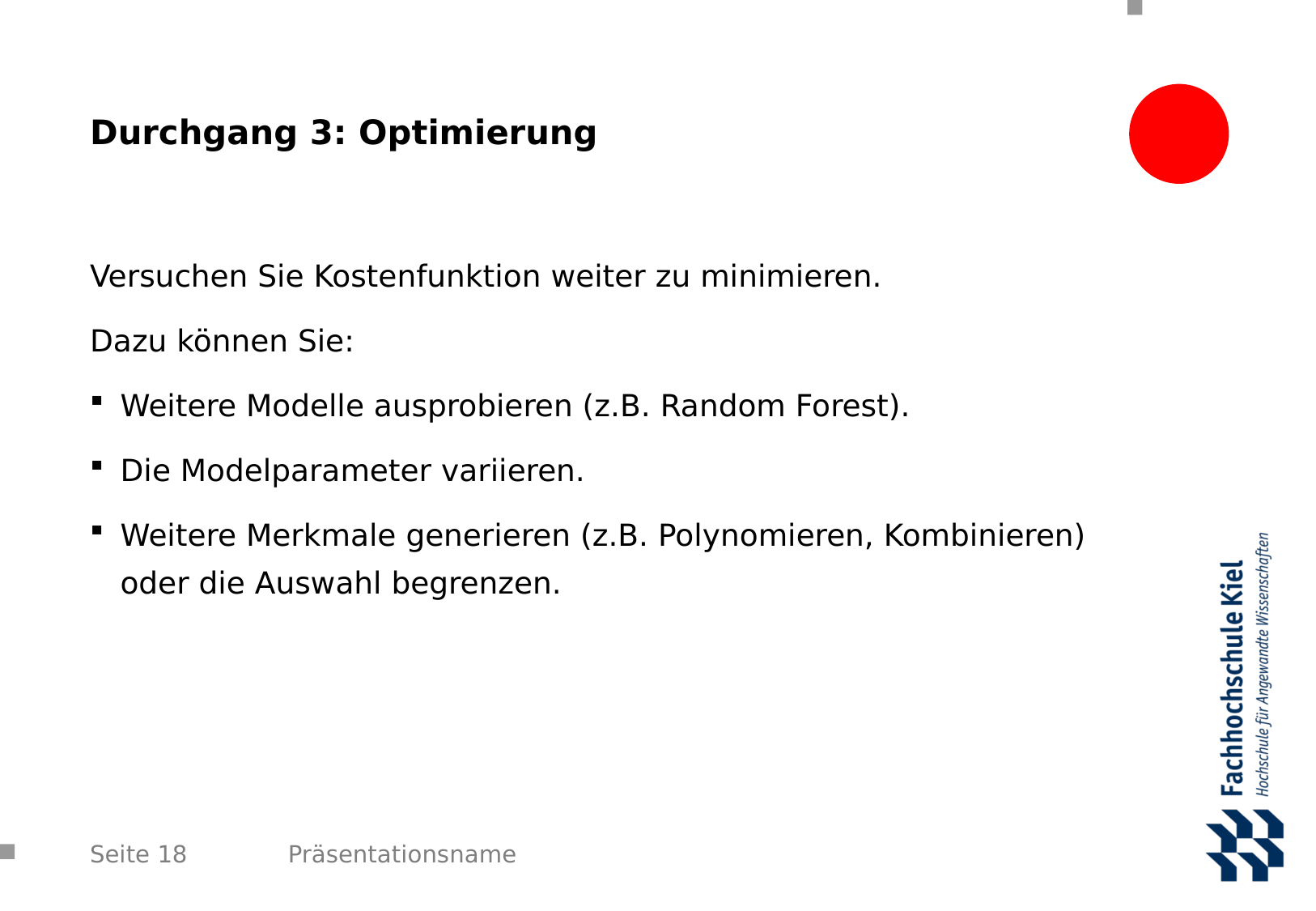

# Durchgang 3: Optimierung

Versuchen Sie Kostenfunktion weiter zu minimieren.
Dazu können Sie:
Weitere Modelle ausprobieren (z.B. Random Forest).
Die Modelparameter variieren.
Weitere Merkmale generieren (z.B. Polynomieren, Kombinieren) oder die Auswahl begrenzen.
Seite 18
Präsentationsname